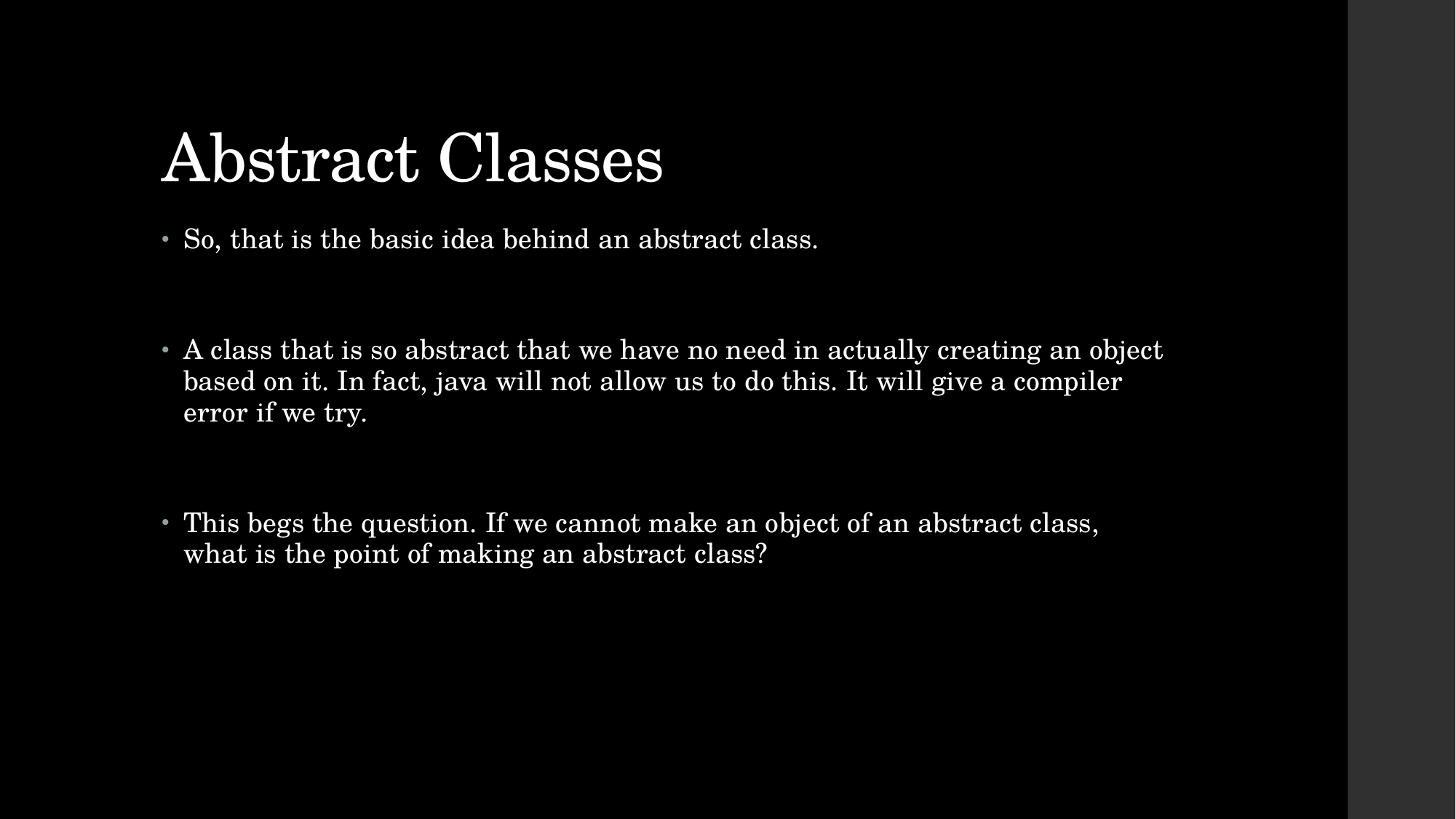

# Abstract Classes
So, that is the basic idea behind an abstract class.

A class that is so abstract that we have no need in actually creating an object based on it. In fact, java will not allow us to do this. It will give a compiler error if we try.

This begs the question. If we cannot make an object of an abstract class, what is the point of making an abstract class?